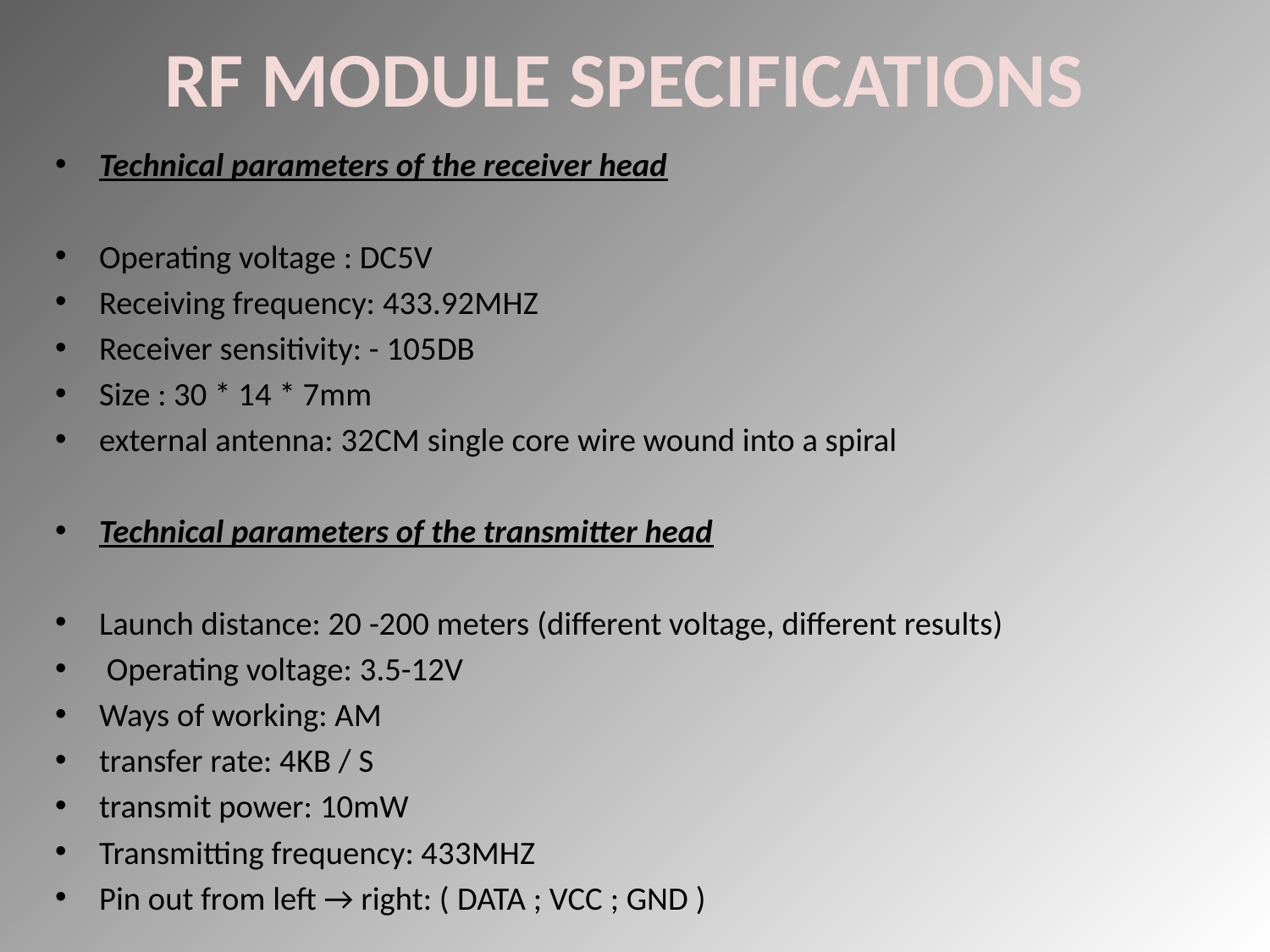

# RF MODULE SPECIFICATIONS
Technical parameters of the receiver head

Operating voltage : DC5V
Receiving frequency: 433.92MHZ
Receiver sensitivity: - 105DB
Size : 30 * 14 * 7mm
external antenna: 32CM single core wire wound into a spiral

Technical parameters of the transmitter head

Launch distance: 20 -200 meters (different voltage, different results)
 Operating voltage: 3.5-12V
Ways of working: AM
transfer rate: 4KB / S
transmit power: 10mW
Transmitting frequency: 433MHZ
Pin out from left → right: ( DATA ; VCC ; GND )